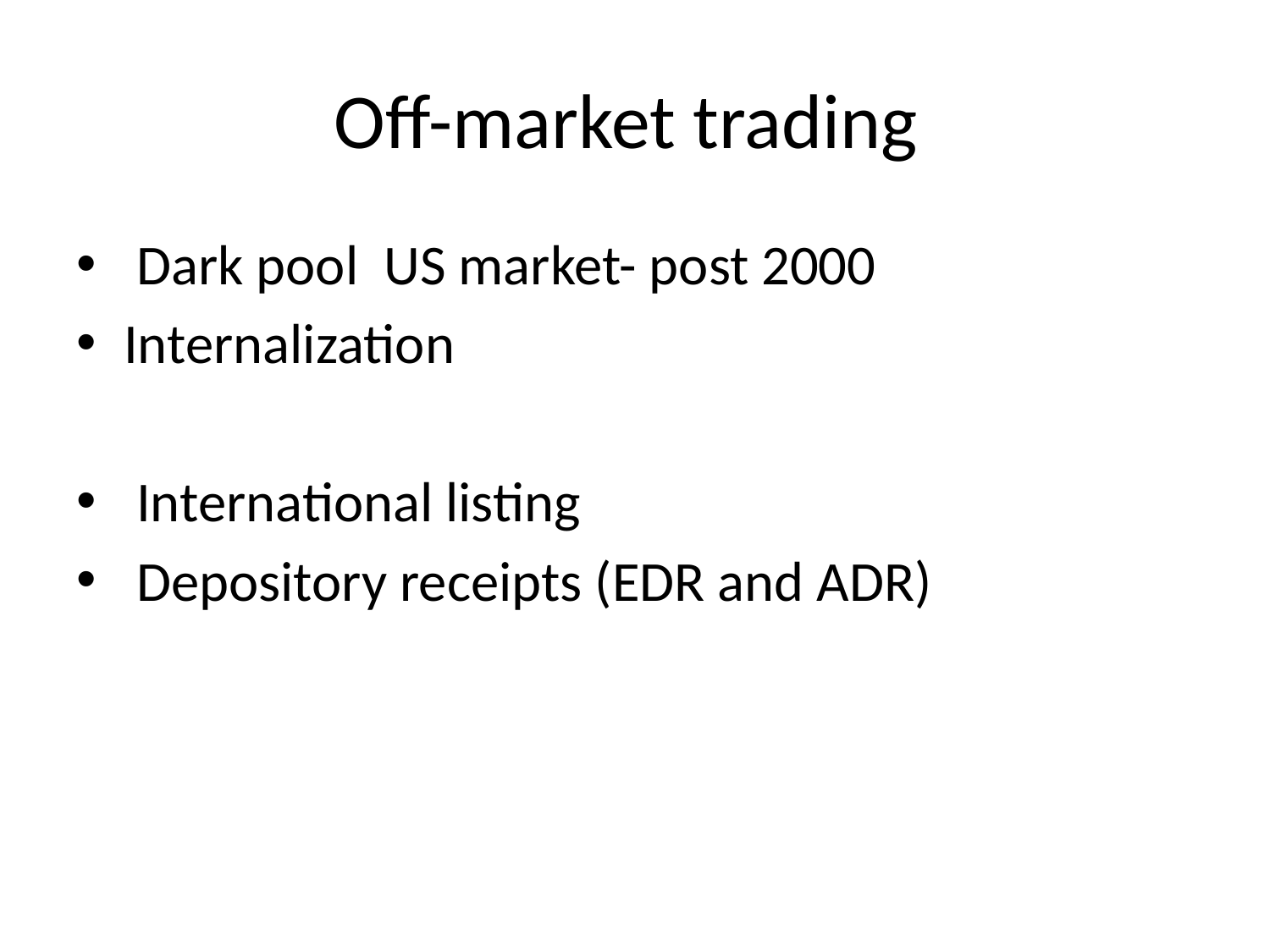

# Off-market trading
 Dark pool  US market- post 2000
Internalization

 International listing
 Depository receipts (EDR and ADR)